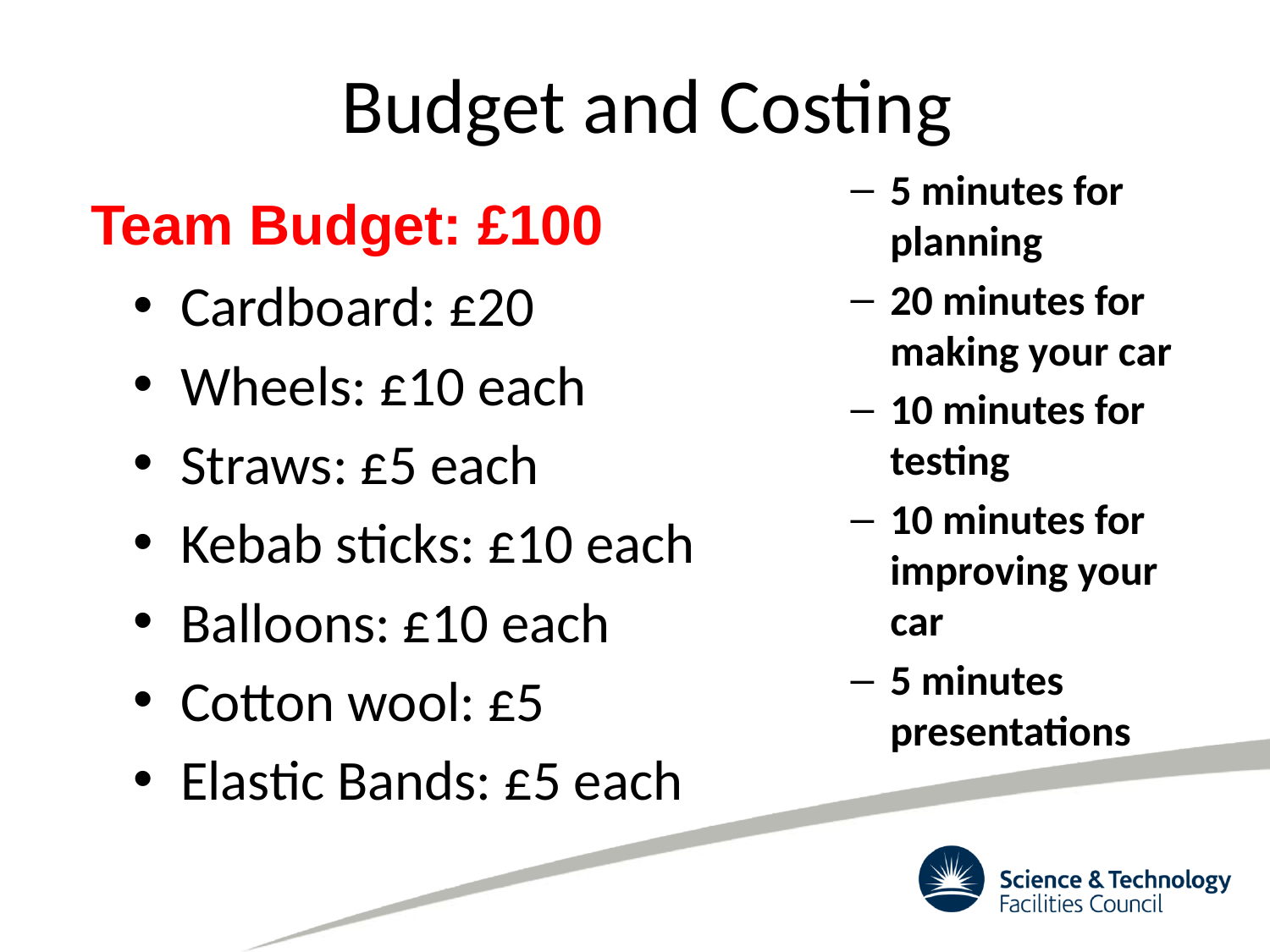

# Budget and Costing
5 minutes for planning
20 minutes for making your car
10 minutes for testing
10 minutes for improving your car
5 minutes presentations
Team Budget: £100
Cardboard: £20
Wheels: £10 each
Straws: £5 each
Kebab sticks: £10 each
Balloons: £10 each
Cotton wool: £5
Elastic Bands: £5 each